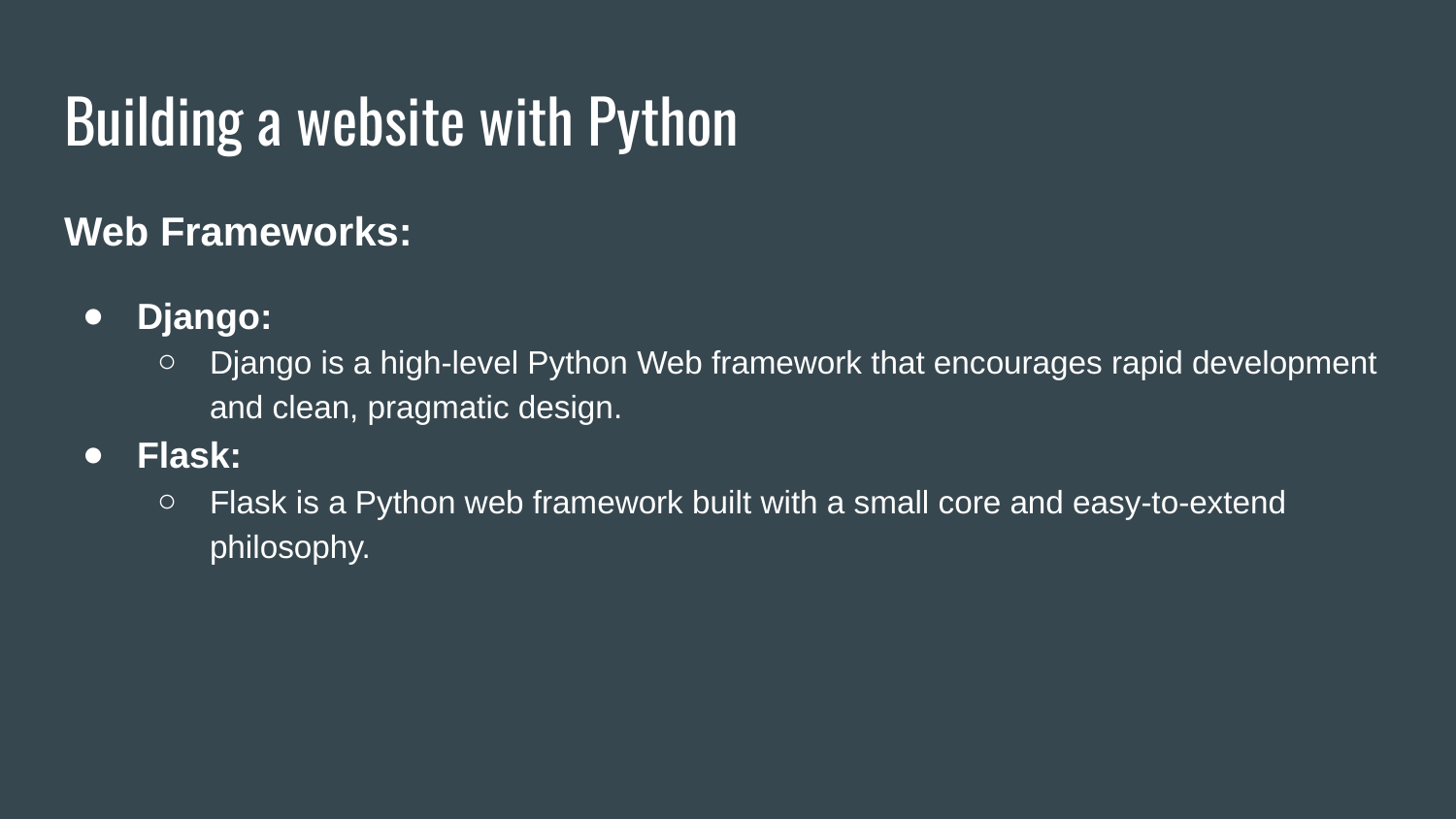

# Building a website with Python
Web Frameworks:
Django:
Django is a high-level Python Web framework that encourages rapid development and clean, pragmatic design.
Flask:
Flask is a Python web framework built with a small core and easy-to-extend philosophy.